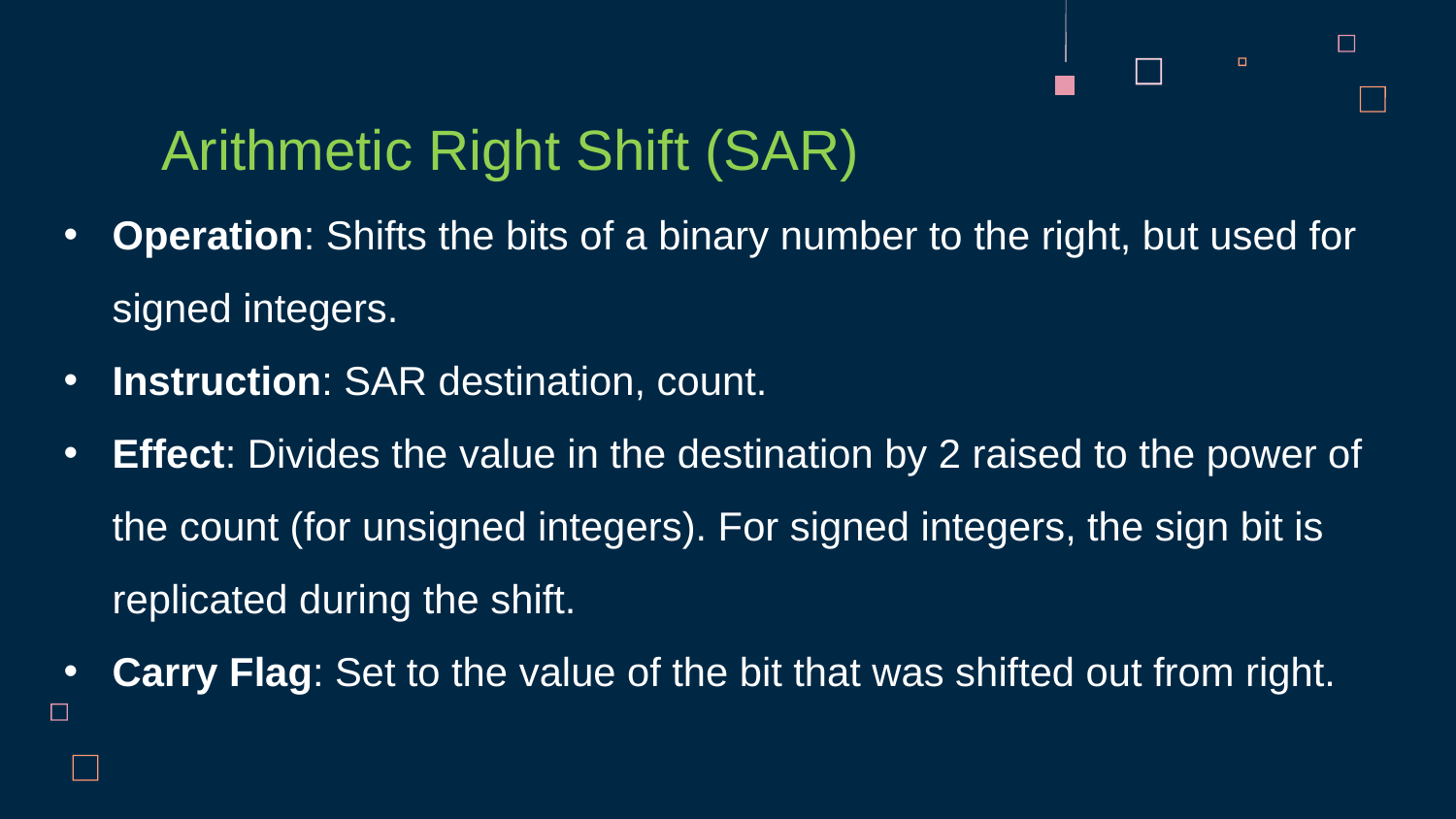

# Arithmetic Right Shift (SAR)
Operation: Shifts the bits of a binary number to the right, but used for signed integers.
Instruction: SAR destination, count.
Effect: Divides the value in the destination by 2 raised to the power of the count (for unsigned integers). For signed integers, the sign bit is replicated during the shift.
Carry Flag: Set to the value of the bit that was shifted out from right.